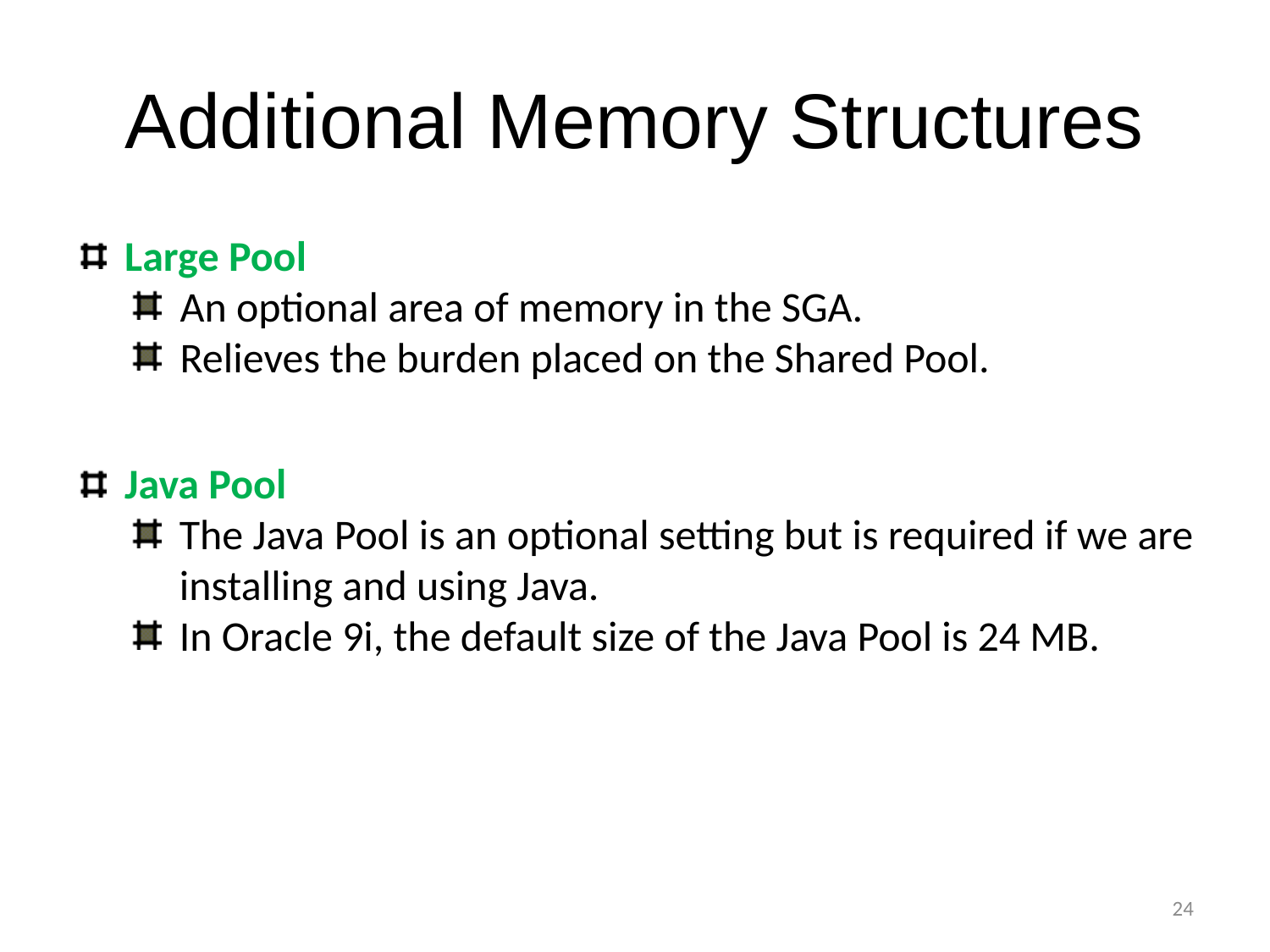

# Additional Memory Structures
Large Pool
An optional area of memory in the SGA.
Relieves the burden placed on the Shared Pool.

Java Pool
The Java Pool is an optional setting but is required if we are installing and using Java.
In Oracle 9i, the default size of the Java Pool is 24 MB.

24